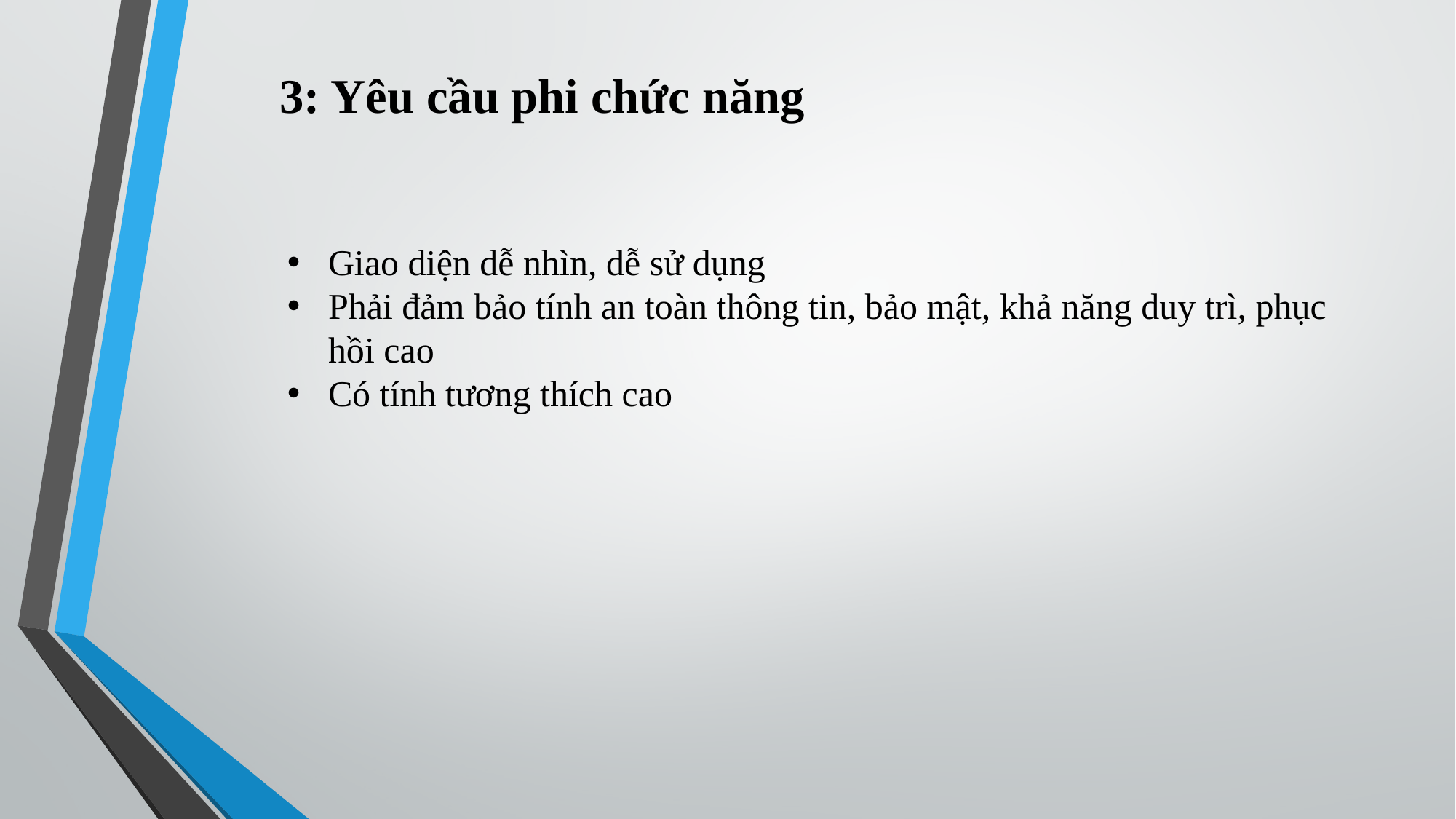

3: Yêu cầu phi chức năng
Giao diện dễ nhìn, dễ sử dụng
Phải đảm bảo tính an toàn thông tin, bảo mật, khả năng duy trì, phục hồi cao
Có tính tương thích cao